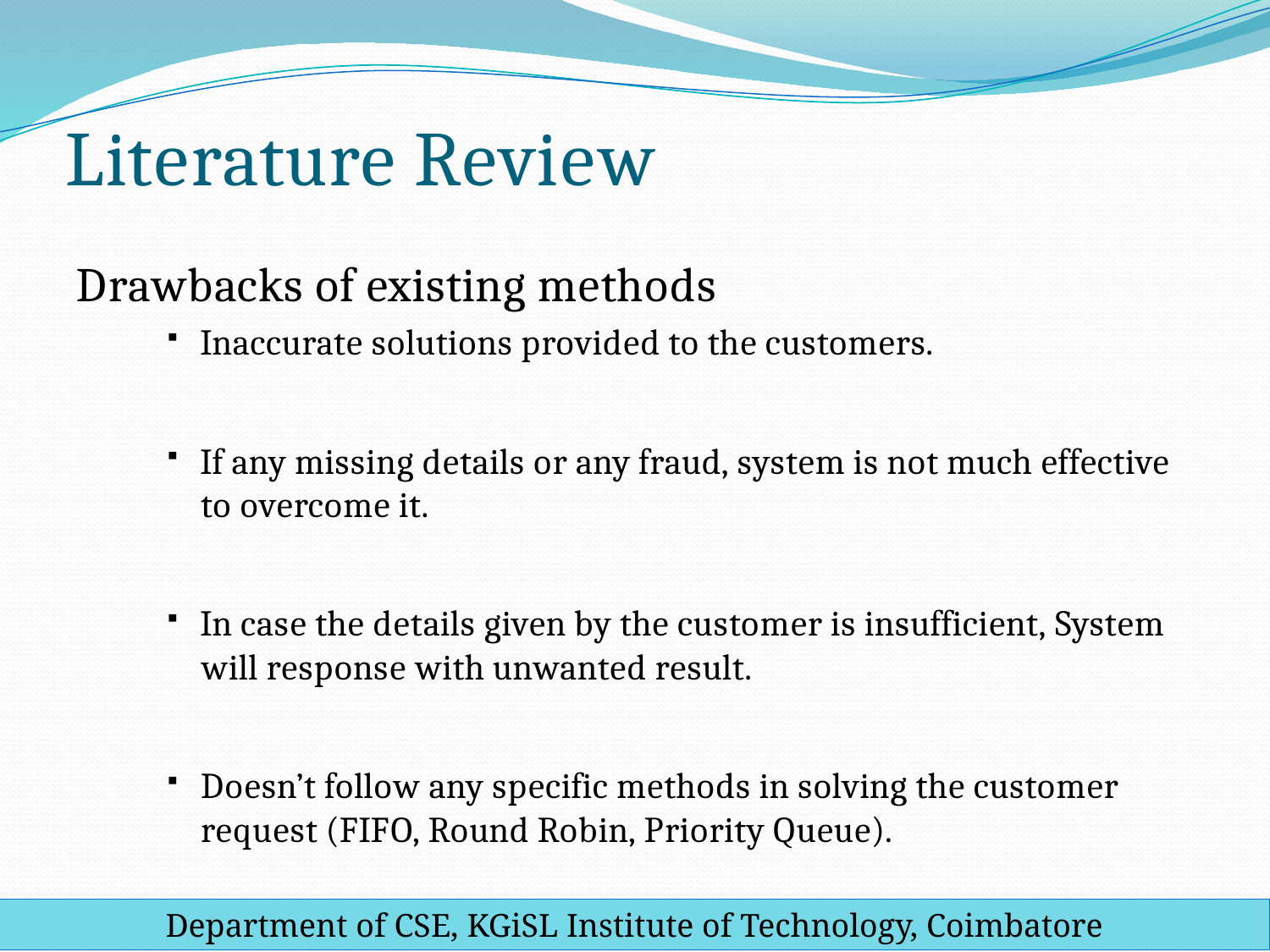

# Literature Review
Drawbacks of existing methods
Inaccurate solutions provided to the customers.

If any missing details or any fraud, system is not much effective to overcome it.

In case the details given by the customer is insufficient, System will response with unwanted result.

Doesn’t follow any specific methods in solving the customer request (FIFO, Round Robin, Priority Queue).
Department of CSE, KGiSL Institute of Technology, Coimbatore